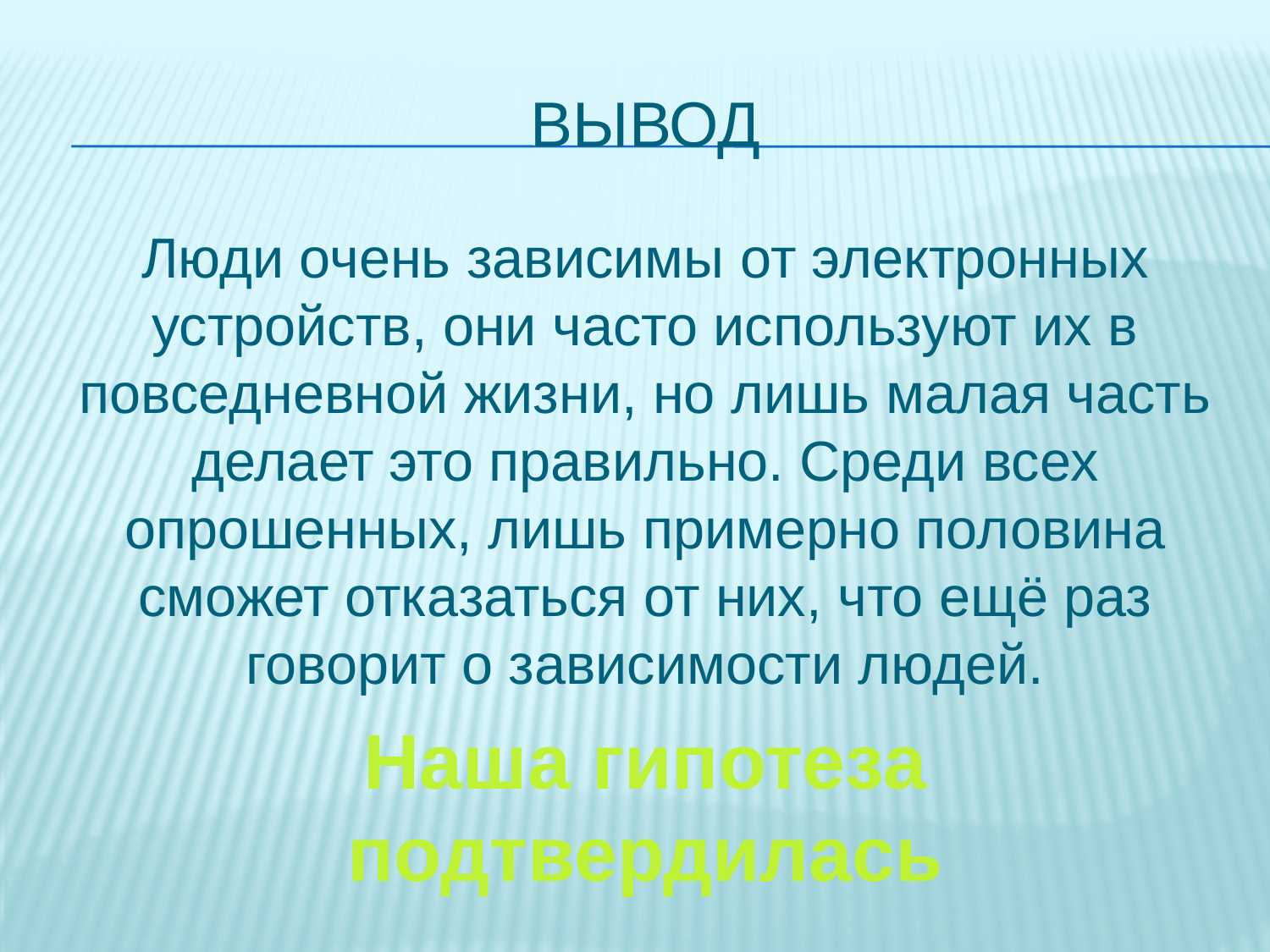

# вывод
Люди очень зависимы от электронных устройств, они часто используют их в повседневной жизни, но лишь малая часть делает это правильно. Среди всех опрошенных, лишь примерно половина сможет отказаться от них, что ещё раз говорит о зависимости людей.
Наша гипотеза подтвердилась